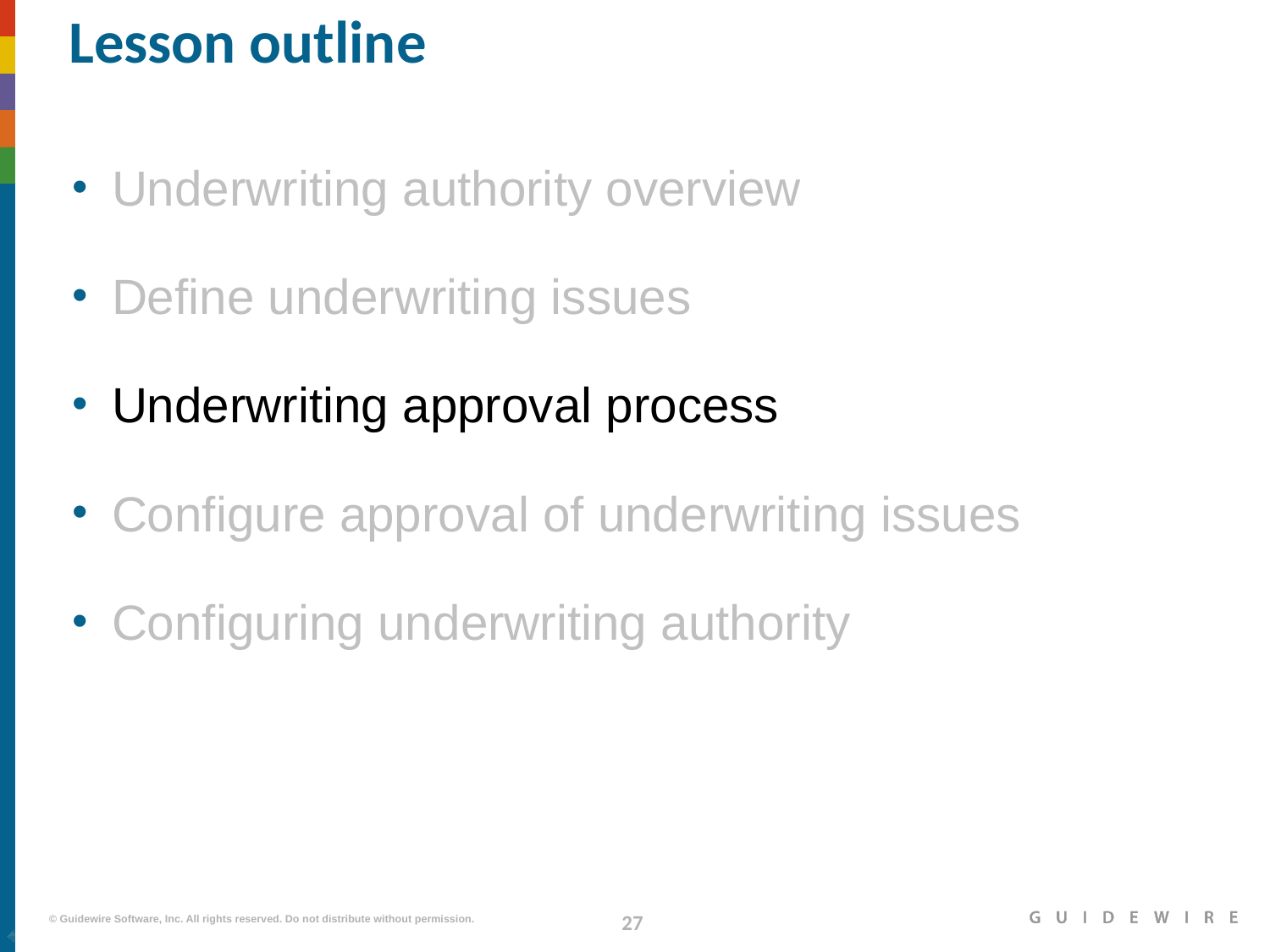

# Lesson outline
Underwriting authority overview
Define underwriting issues
Underwriting approval process
Configure approval of underwriting issues
Configuring underwriting authority